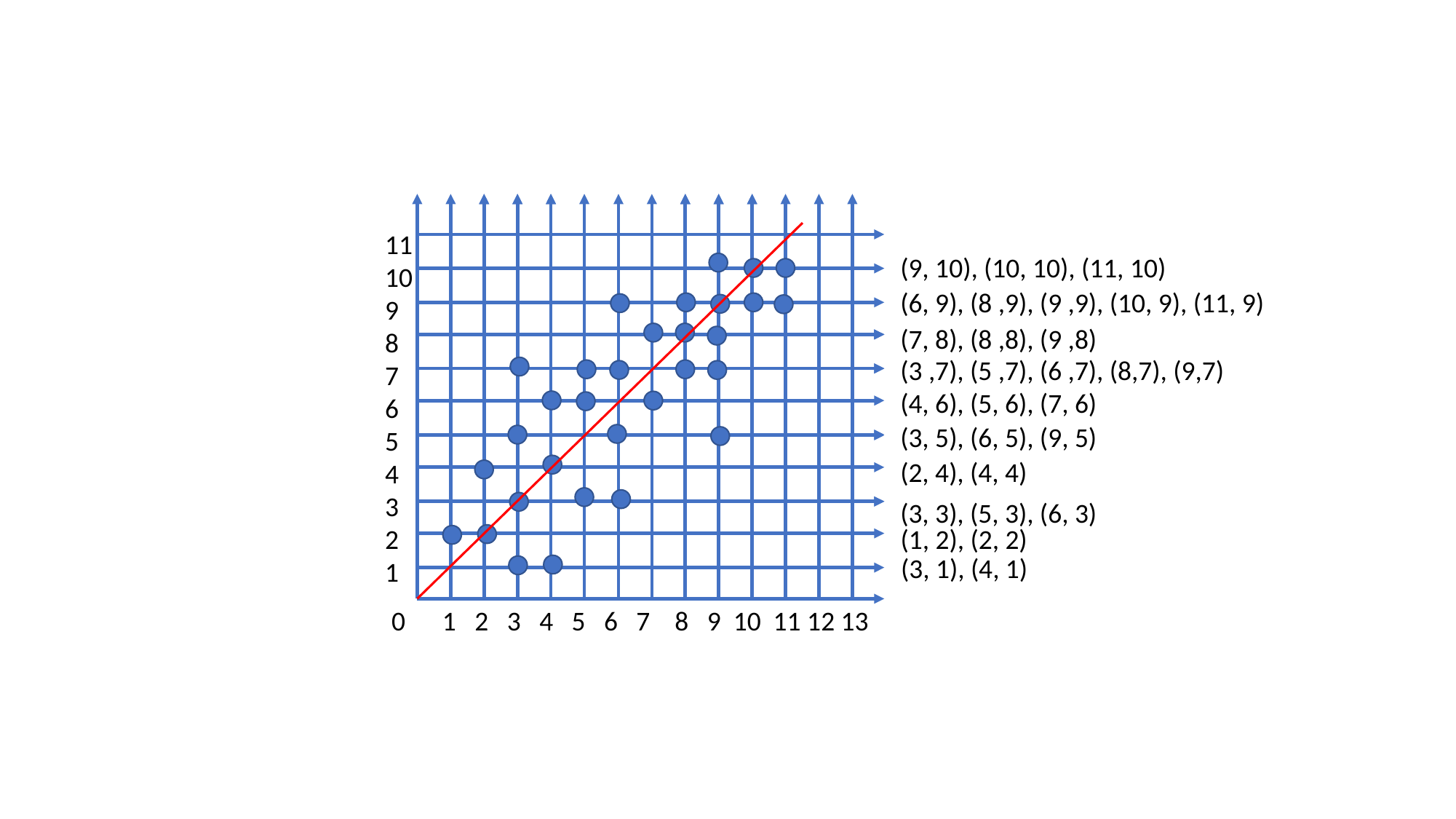

11
10
9
8
7
6
5
4
3
2
1
(9, 10), (10, 10), (11, 10)

(6, 9), (8 ,9), (9 ,9), (10, 9), (11, 9)

(7, 8), (8 ,8), (9 ,8)

(3 ,7), (5 ,7), (6 ,7), (8,7), (9,7)

(4, 6), (5, 6), (7, 6)

(3, 5), (6, 5), (9, 5)

(2, 4), (4, 4)

(3, 3), (5, 3), (6, 3)

(1, 2), (2, 2)

(3, 1), (4, 1)

0      1   2   3   4   5   6   7    8   9  10  11 12 13